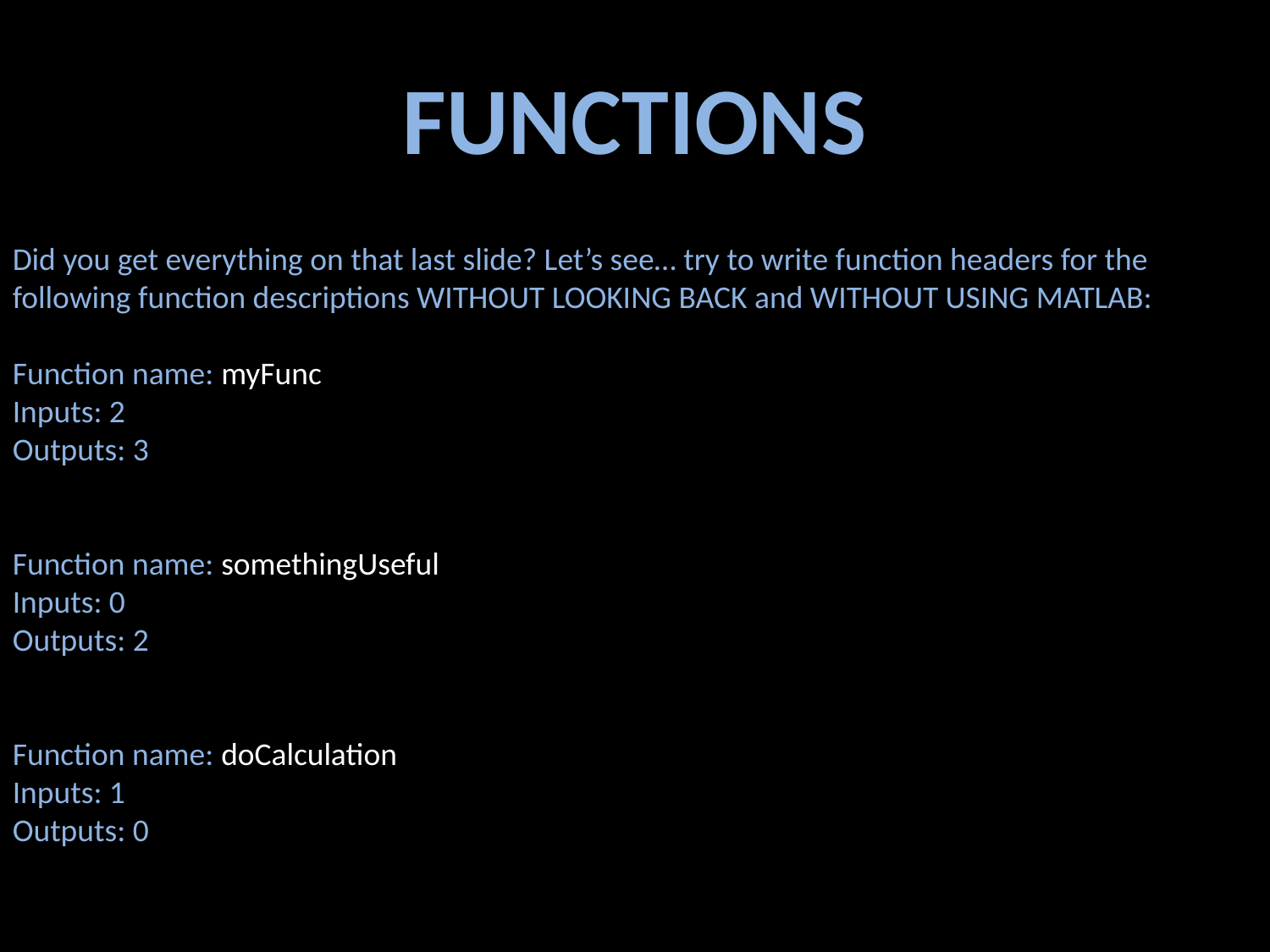

FUNCTIONS
Did you get everything on that last slide? Let’s see… try to write function headers for the following function descriptions WITHOUT LOOKING BACK and WITHOUT USING MATLAB:

Function name: myFunc
Inputs: 2
Outputs: 3

Function name: somethingUseful
Inputs: 0
Outputs: 2

Function name: doCalculation
Inputs: 1
Outputs: 0